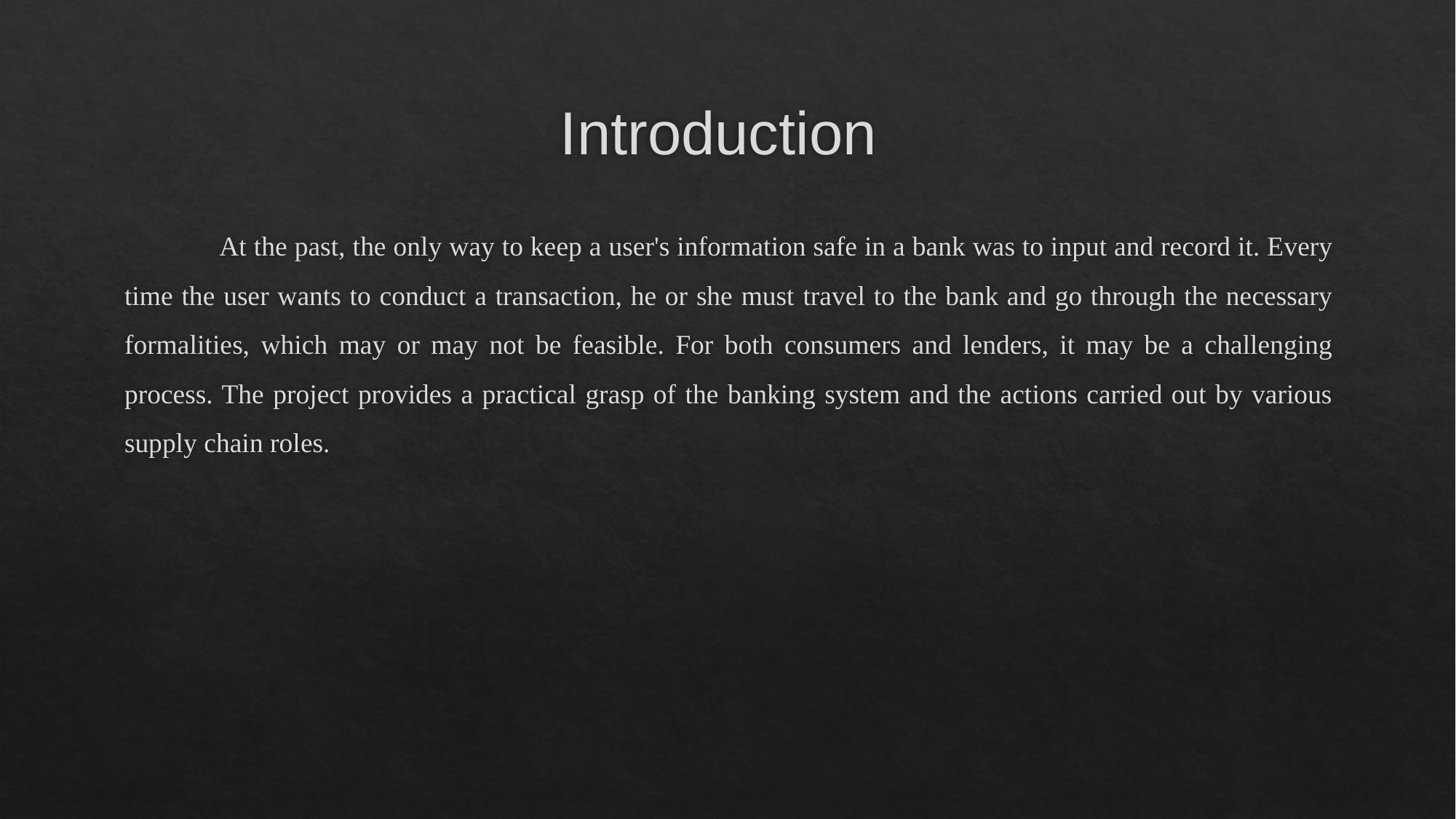

# Introduction
             At the past, the only way to keep a user's information safe in a bank was to input and record it. Every time the user wants to conduct a transaction, he or she must travel to the bank and go through the necessary formalities, which may or may not be feasible. For both consumers and lenders, it may be a challenging process. The project provides a practical grasp of the banking system and the actions carried out by various supply chain roles.